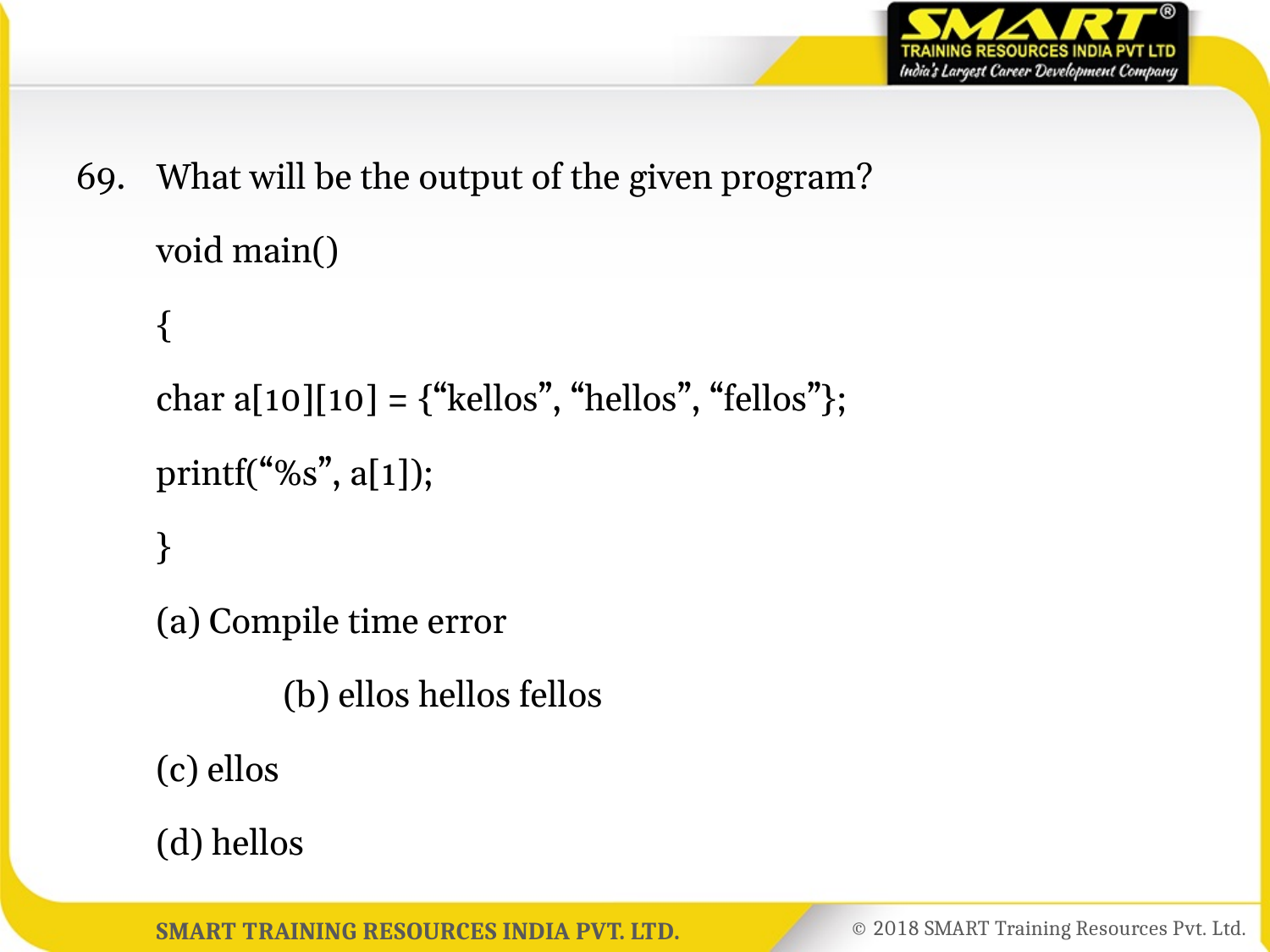

69.	What will be the output of the given program?
	void main()
	{
	char a[10][10] = {“kellos”, “hellos”, “fellos”};
	printf(“%s”, a[1]);
	}
	(a) Compile time error
		(b) ellos hellos fellos
	(c) ellos
	(d) hellos